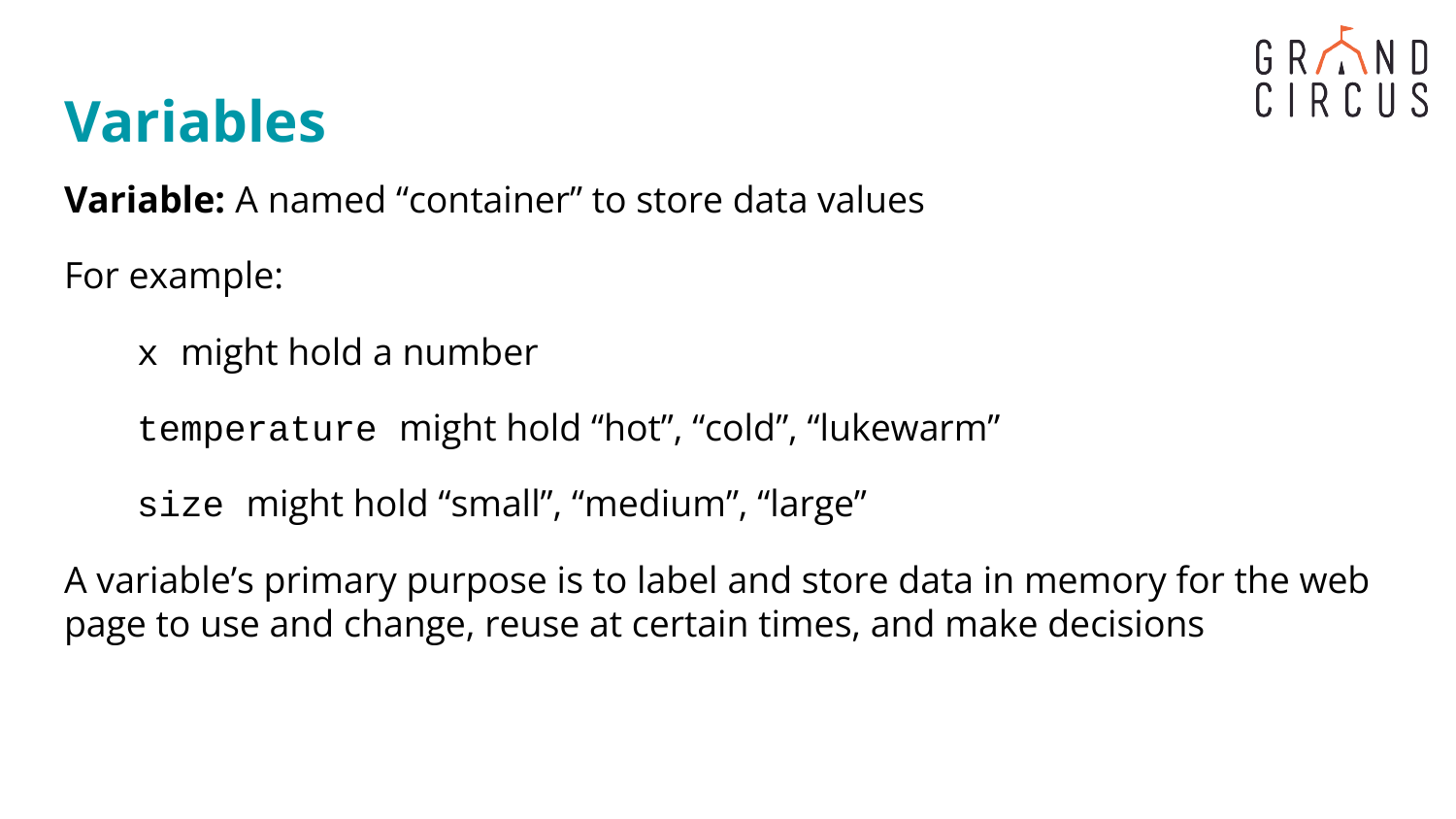

# Variables
Variable: A named “container” to store data values
For example:
x might hold a number
temperature might hold “hot”, “cold”, “lukewarm”
size might hold “small”, “medium”, “large”
A variable’s primary purpose is to label and store data in memory for the web page to use and change, reuse at certain times, and make decisions